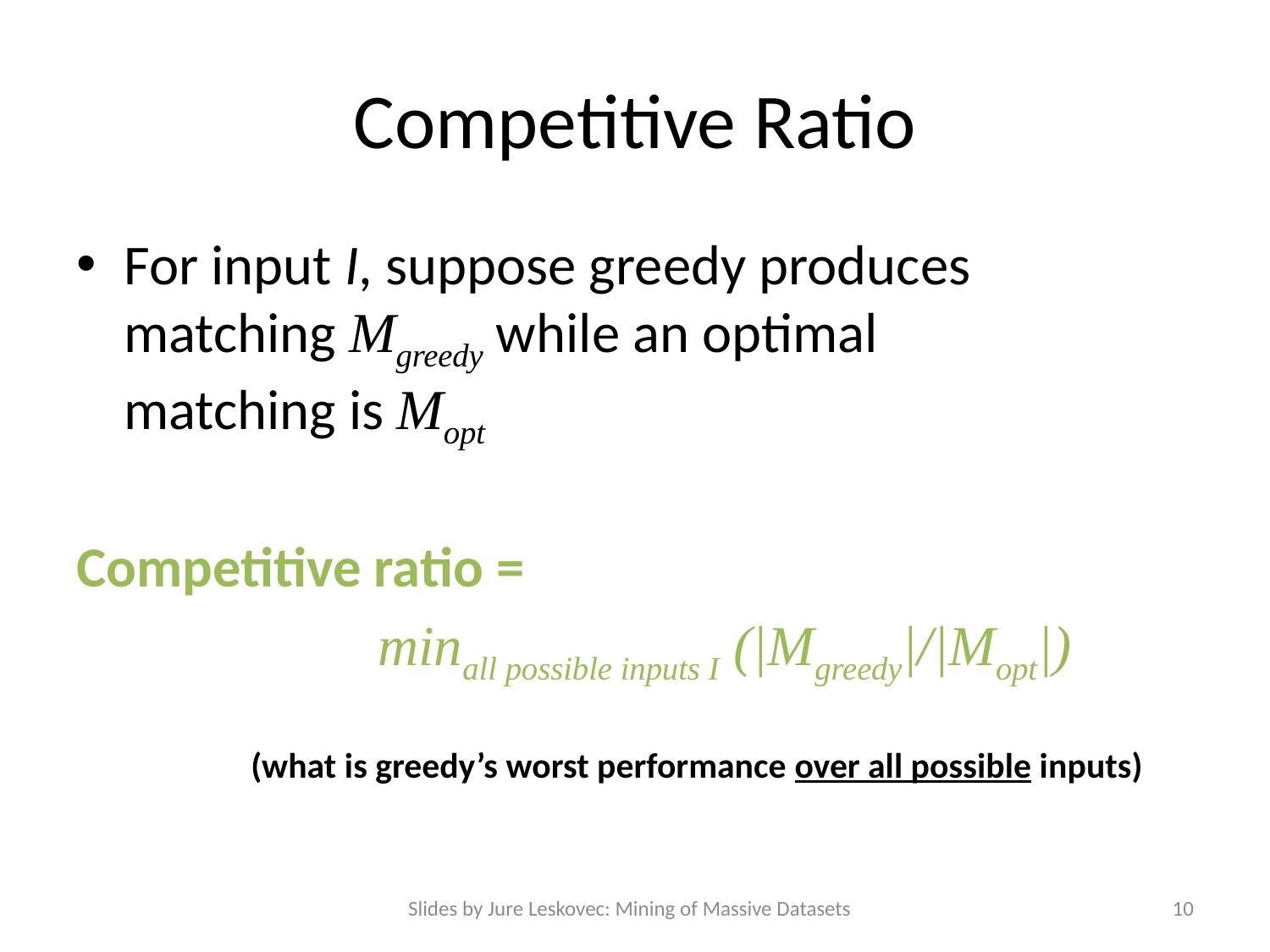

# Competitive Ratio
For input I, suppose greedy produces matching Mgreedy while an optimal
matching is Mopt

Competitive ratio =
			minall possible inputs I (|Mgreedy|/|Mopt|)

		(what is greedy’s worst performance over all possible inputs)
Slides by Jure Leskovec: Mining of Massive Datasets
10